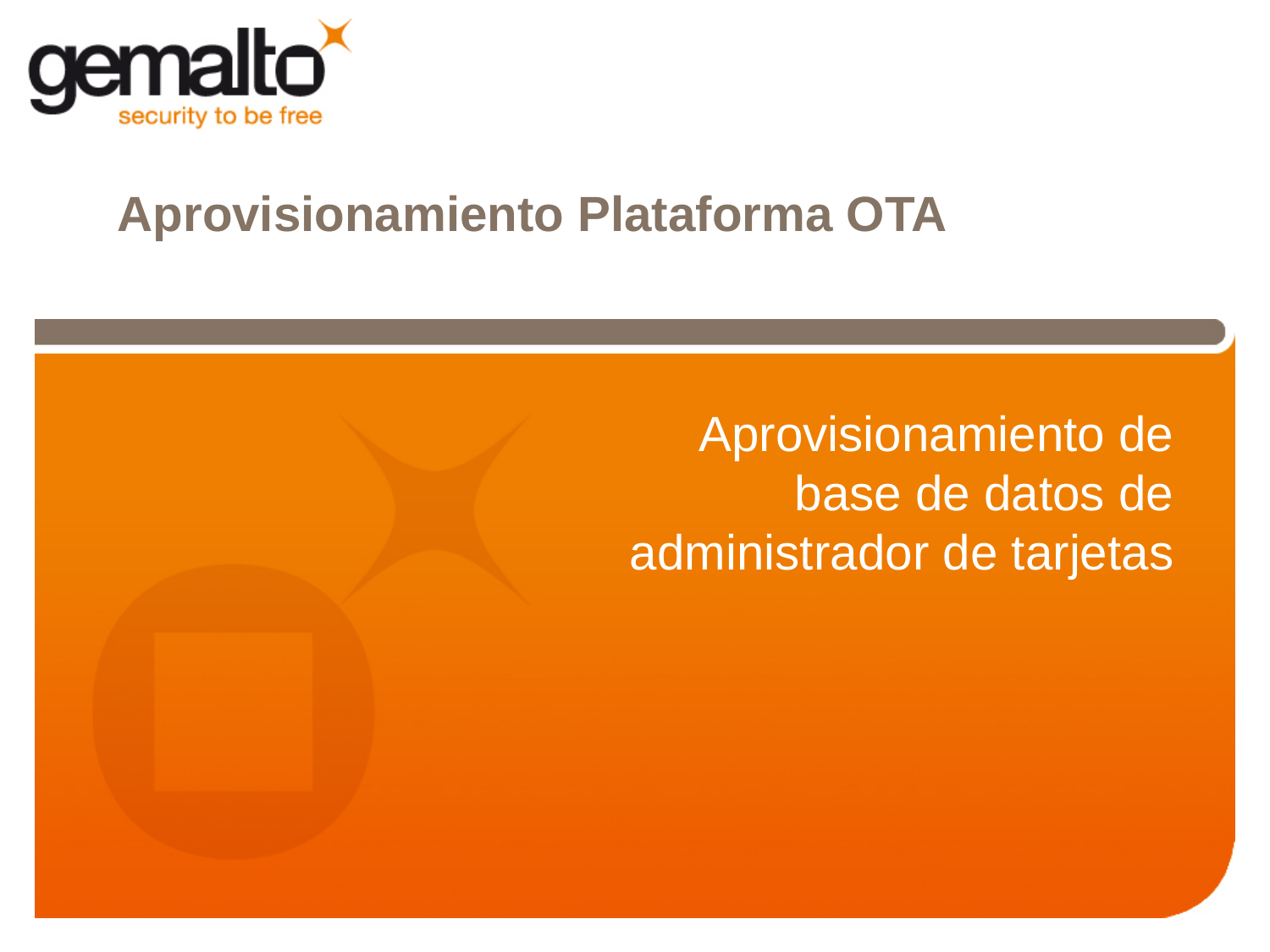

# Aprovisionamiento Plataforma OTA
Aprovisionamiento de base de datos de administrador de tarjetas